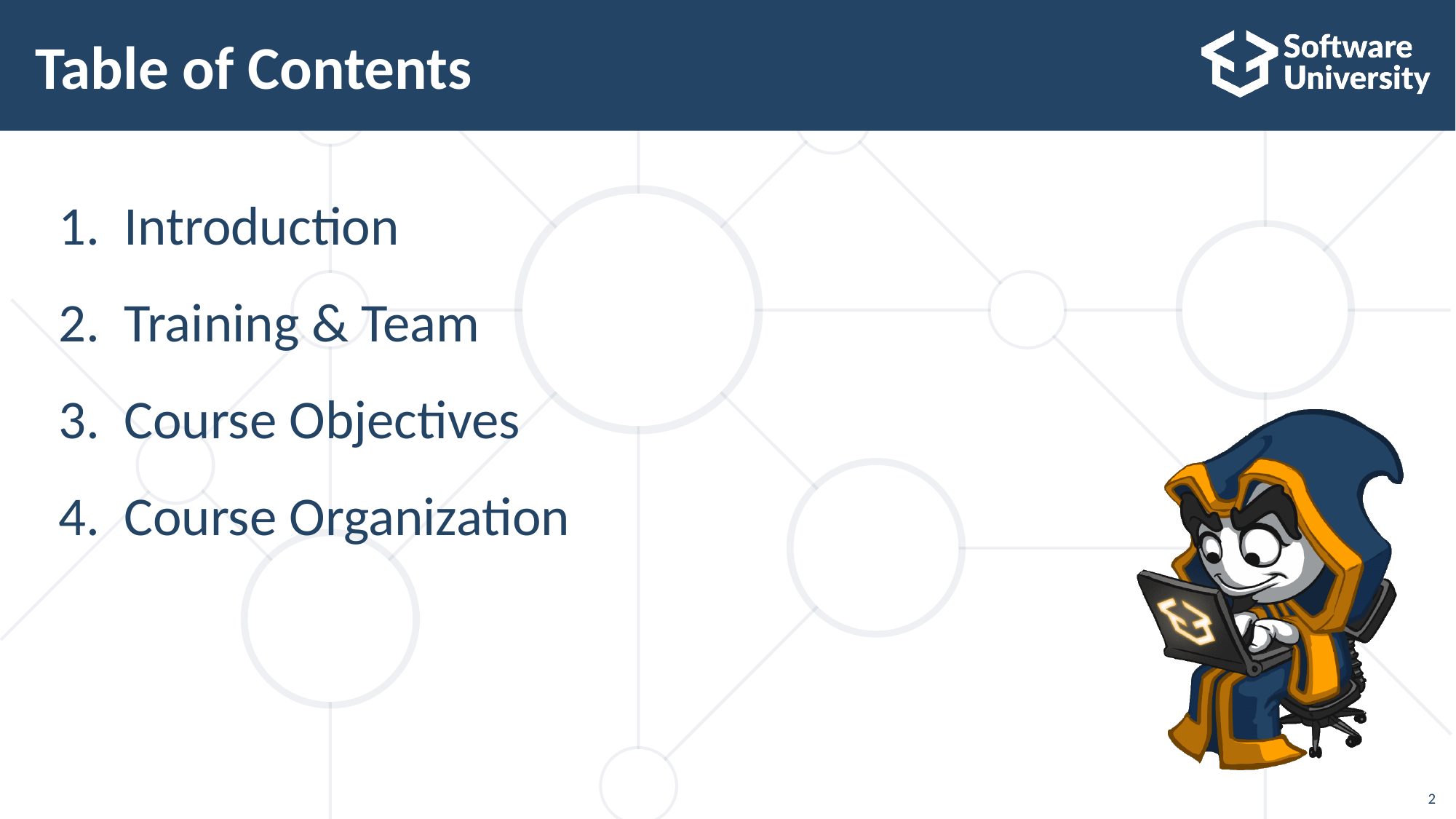

# Table of Contents
 Introduction
 Training & Team
 Course Objectives
 Course Organization

2